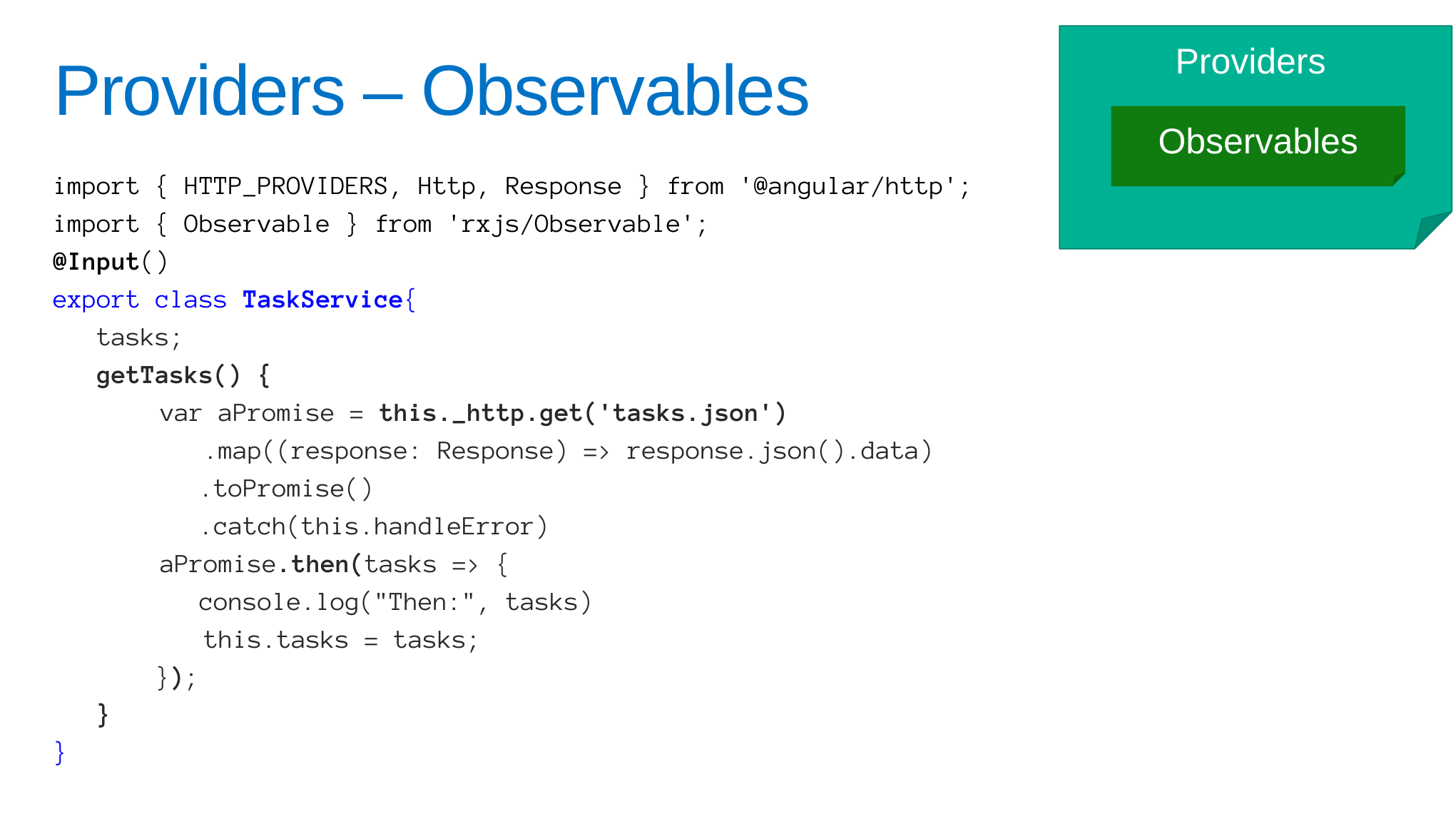

Providers
# Providers – Observables
Observables
import { HTTP_PROVIDERS, Http, Response } from '@angular/http';
import { Observable } from 'rxjs/Observable';
@Input()
export class TaskService{
   tasks;
   getTasks() {
	var aPromise = this._http.get('tasks.json')
	   .map((response: Response) => response.json().data)
          .toPromise()
          .catch(this.handleError)
	aPromise.then(tasks => {
          console.log("Then:", tasks)
	   this.tasks = tasks;
       });
   }
}